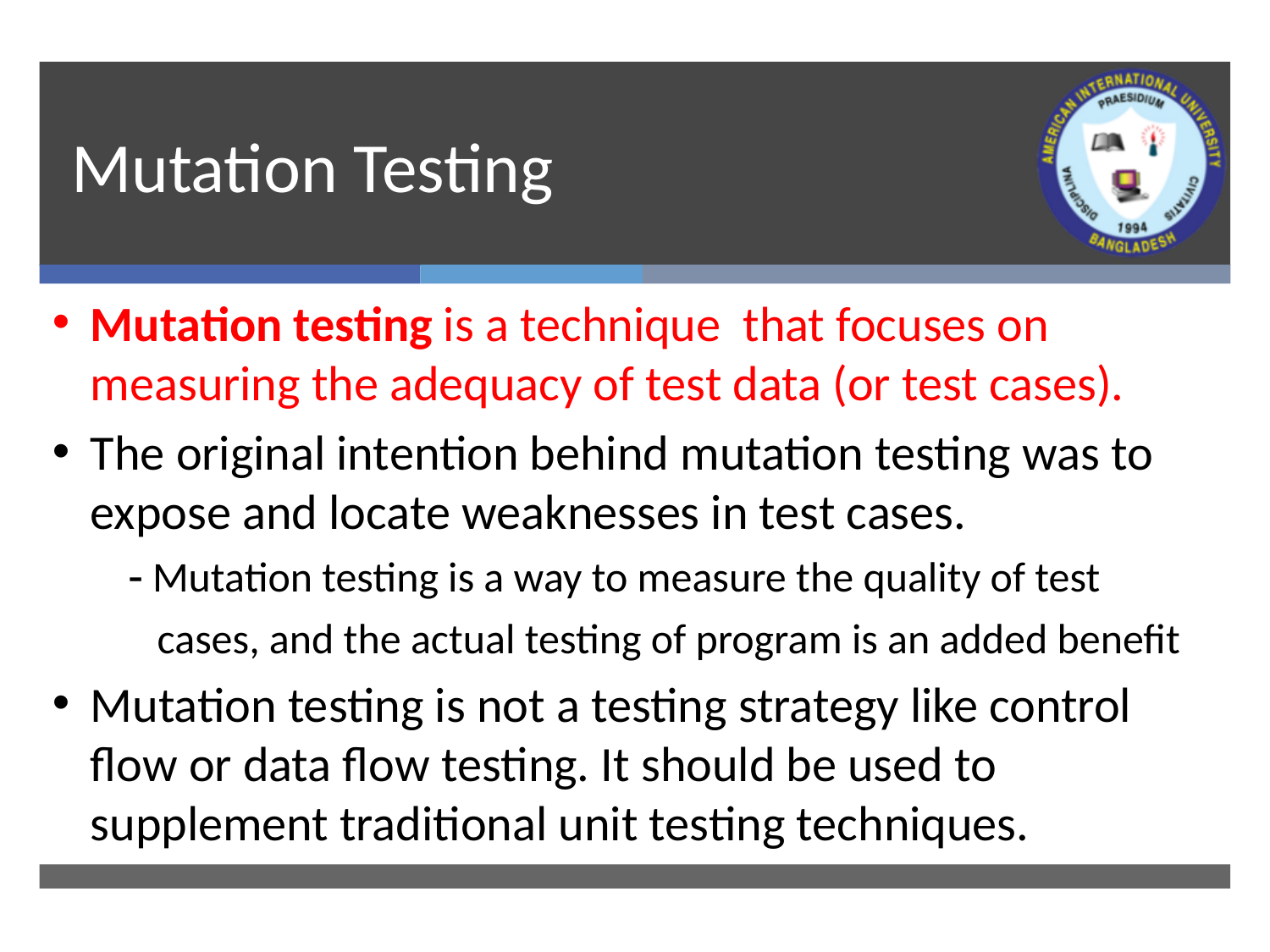

# Mutation Testing
Mutation testing is a technique  that focuses on measuring the adequacy of test data (or test cases).
The original intention behind mutation testing was to expose and locate weaknesses in test cases.
	    − Mutation testing is a way to measure the quality of test
           cases, and the actual testing of program is an added benefit
Mutation testing is not a testing strategy like control flow or data flow testing. It should be used to supplement traditional unit testing techniques.